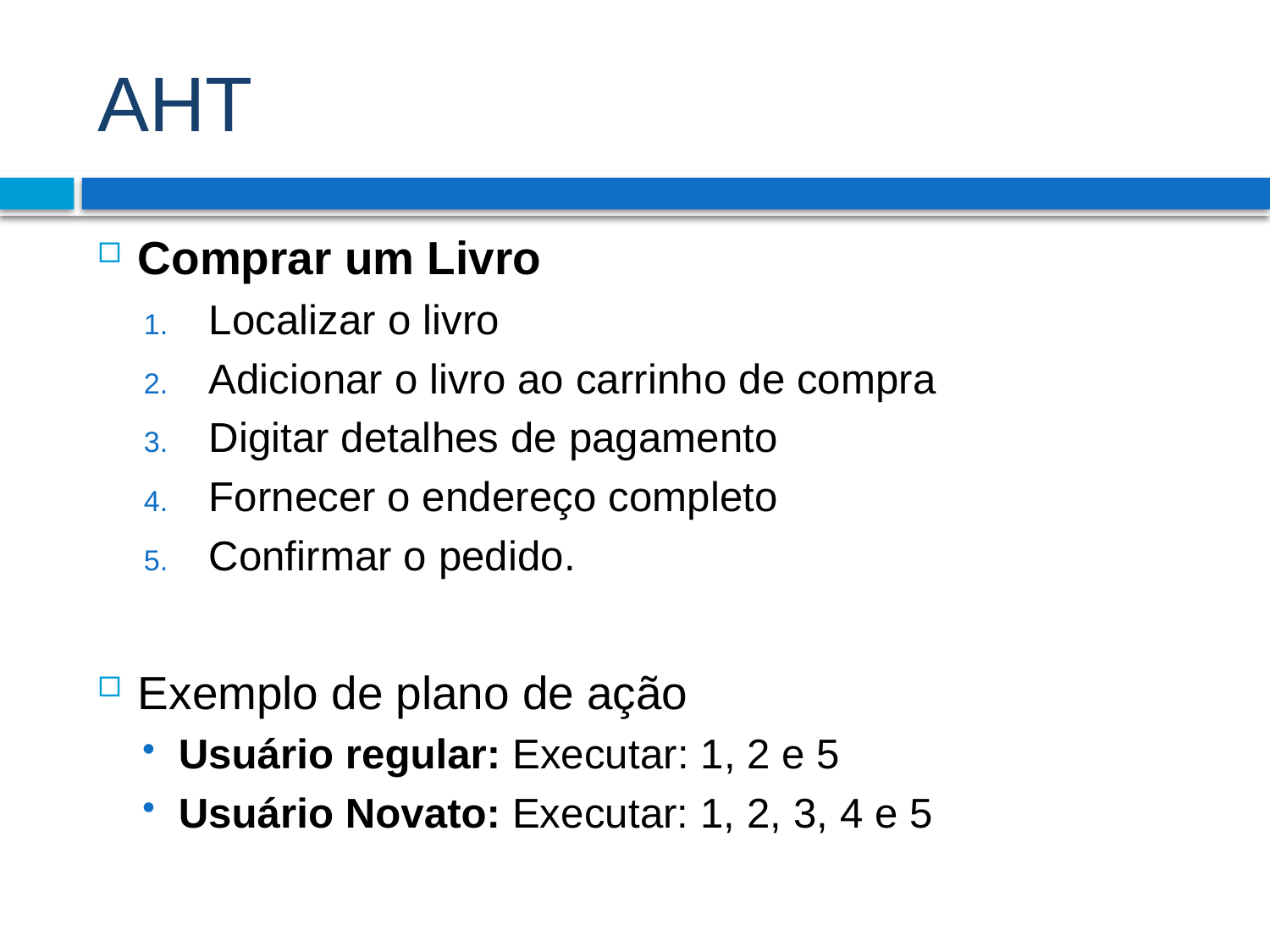

# AHT
Comprar um Livro
Localizar o livro
Adicionar o livro ao carrinho de compra
Digitar detalhes de pagamento
Fornecer o endereço completo
Confirmar o pedido.

Exemplo de plano de ação
Usuário regular: Executar: 1, 2 e 5
Usuário Novato: Executar: 1, 2, 3, 4 e 5